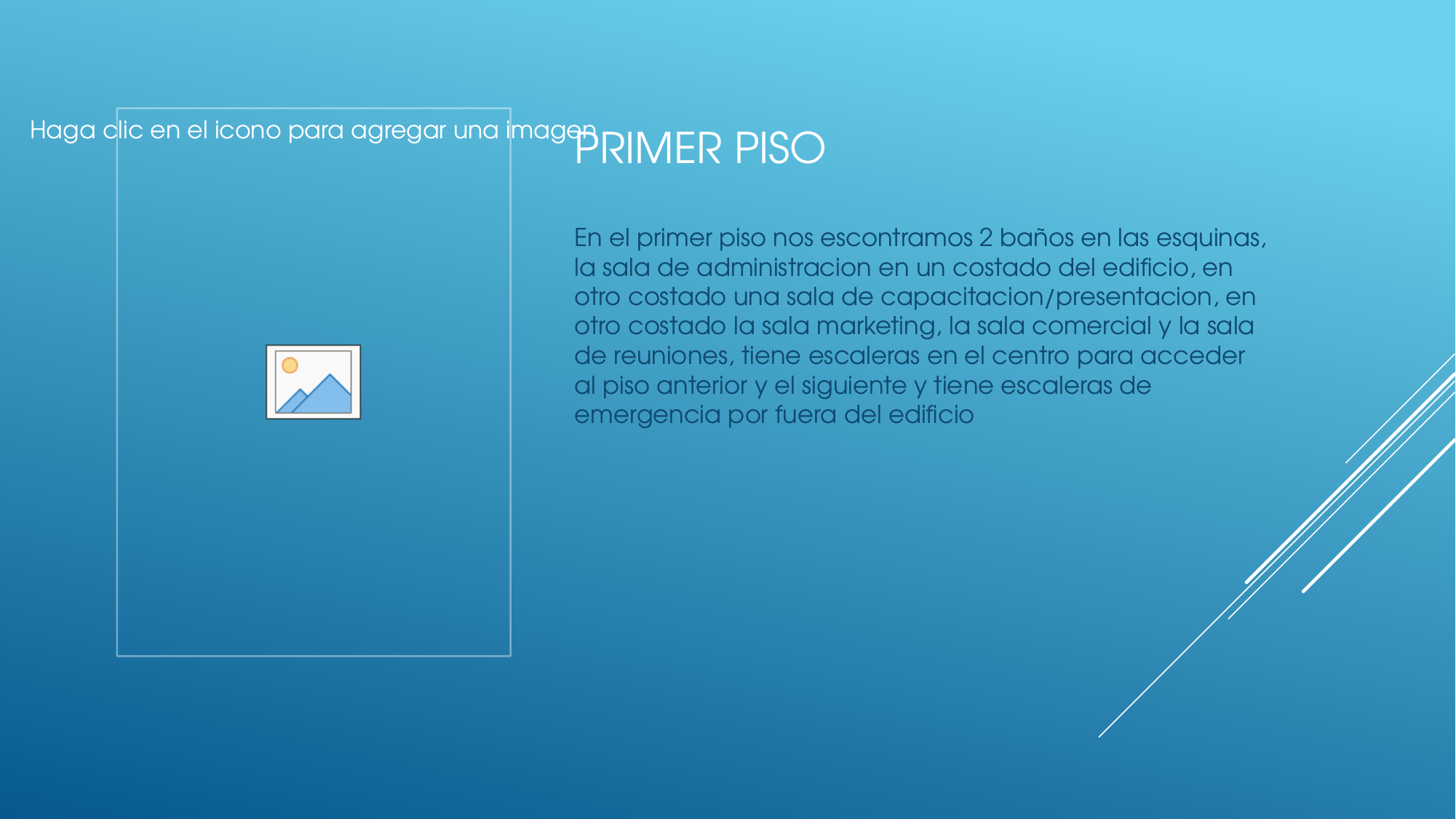

# Primer piso

En el primer piso nos escontramos 2 baños en las esquinas, la sala de administracion en un costado del edificio, en otro costado una sala de capacitacion/presentacion, en otro costado la sala marketing, la sala comercial y la sala de reuniones, tiene escaleras en el centro para acceder al piso anterior y el siguiente y tiene escaleras de emergencia por fuera del edificio